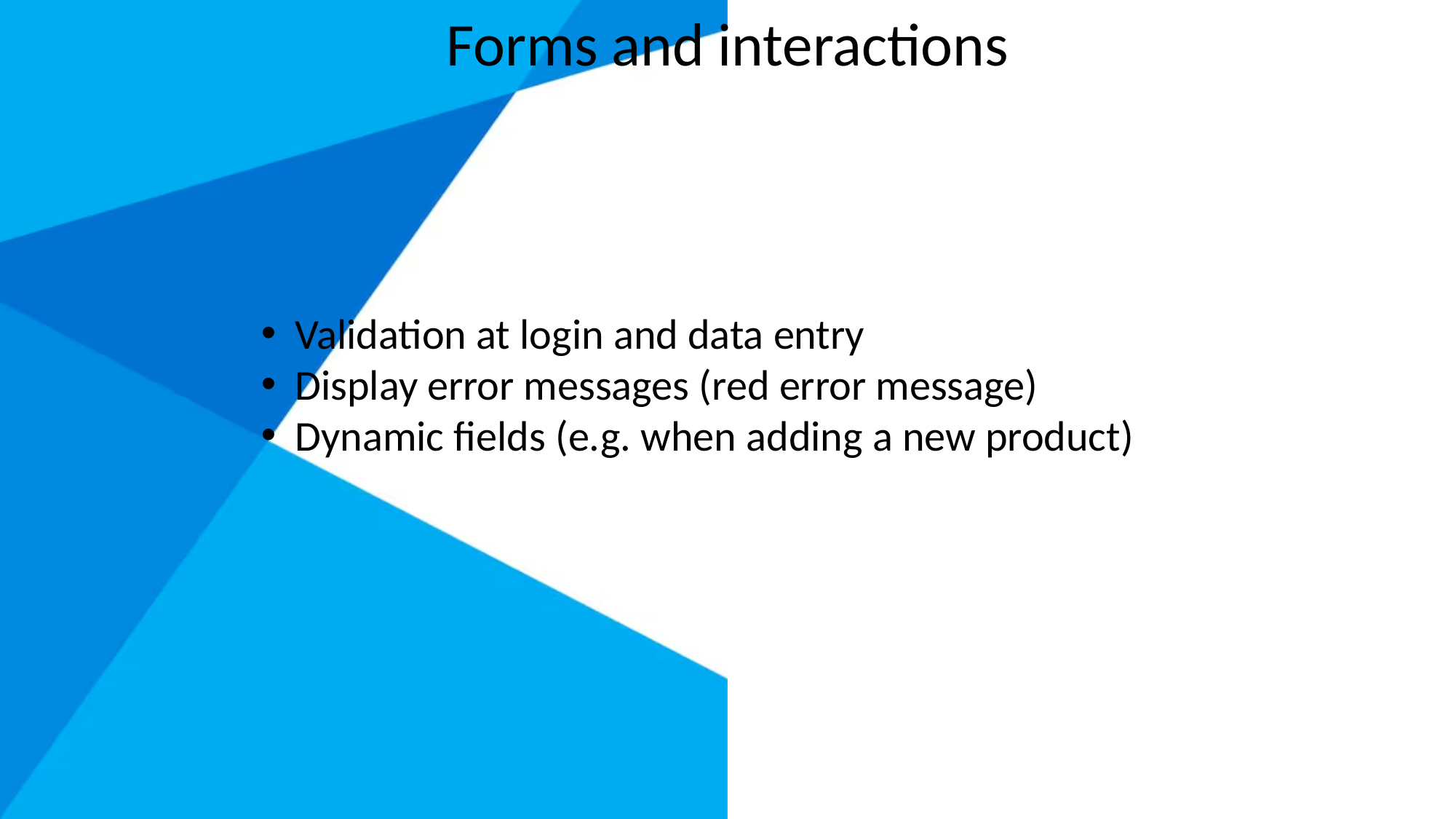

Forms and interactions

Validation at login and data entry
Display error messages (red error message)
Dynamic fields (e.g. when adding a new product)